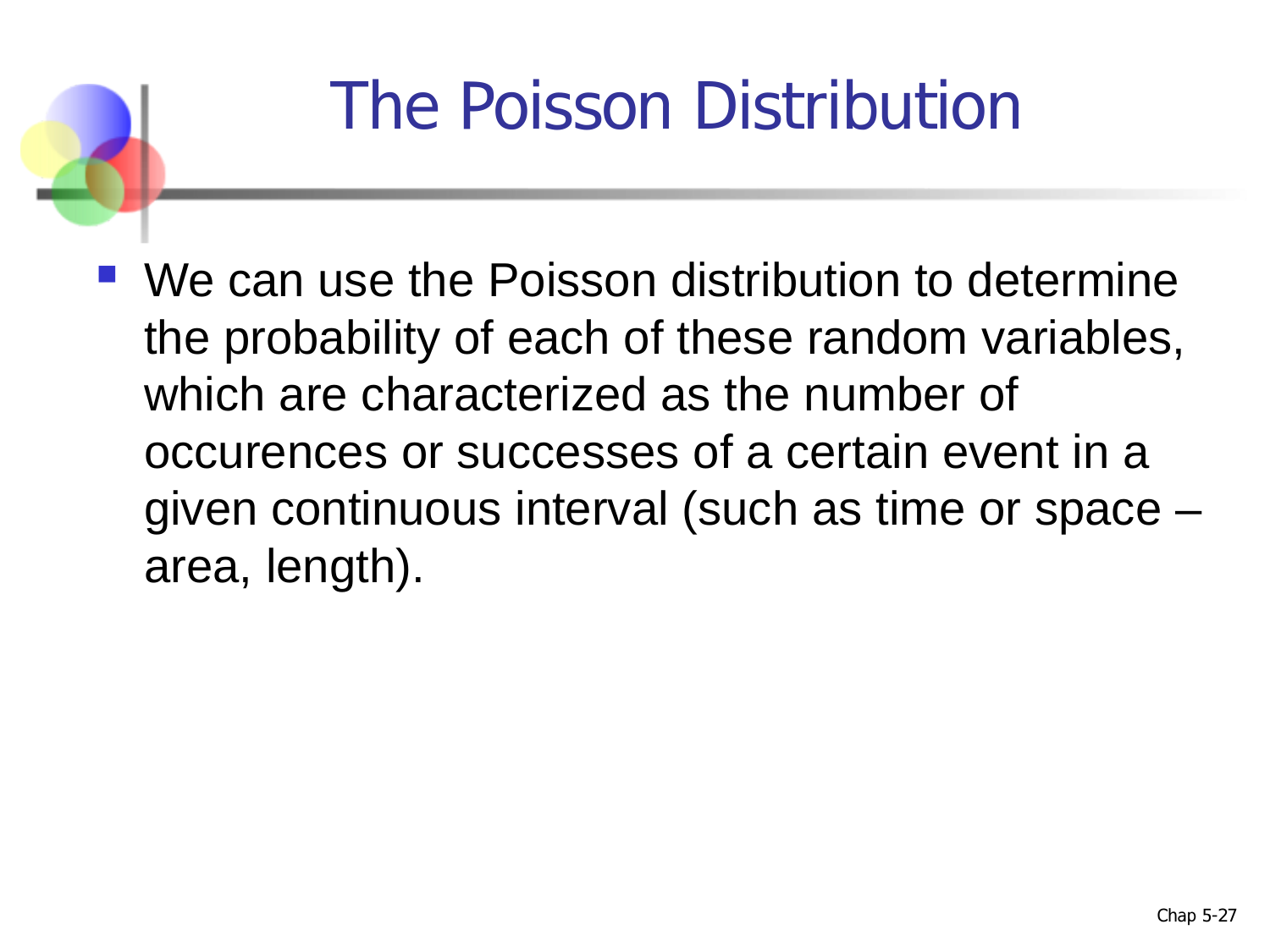

# The Poisson Distribution
We can use the Poisson distribution to determine the probability of each of these random variables, which are characterized as the number of occurences or successes of a certain event in a given continuous interval (such as time or space – area, length).
Chap 5-27